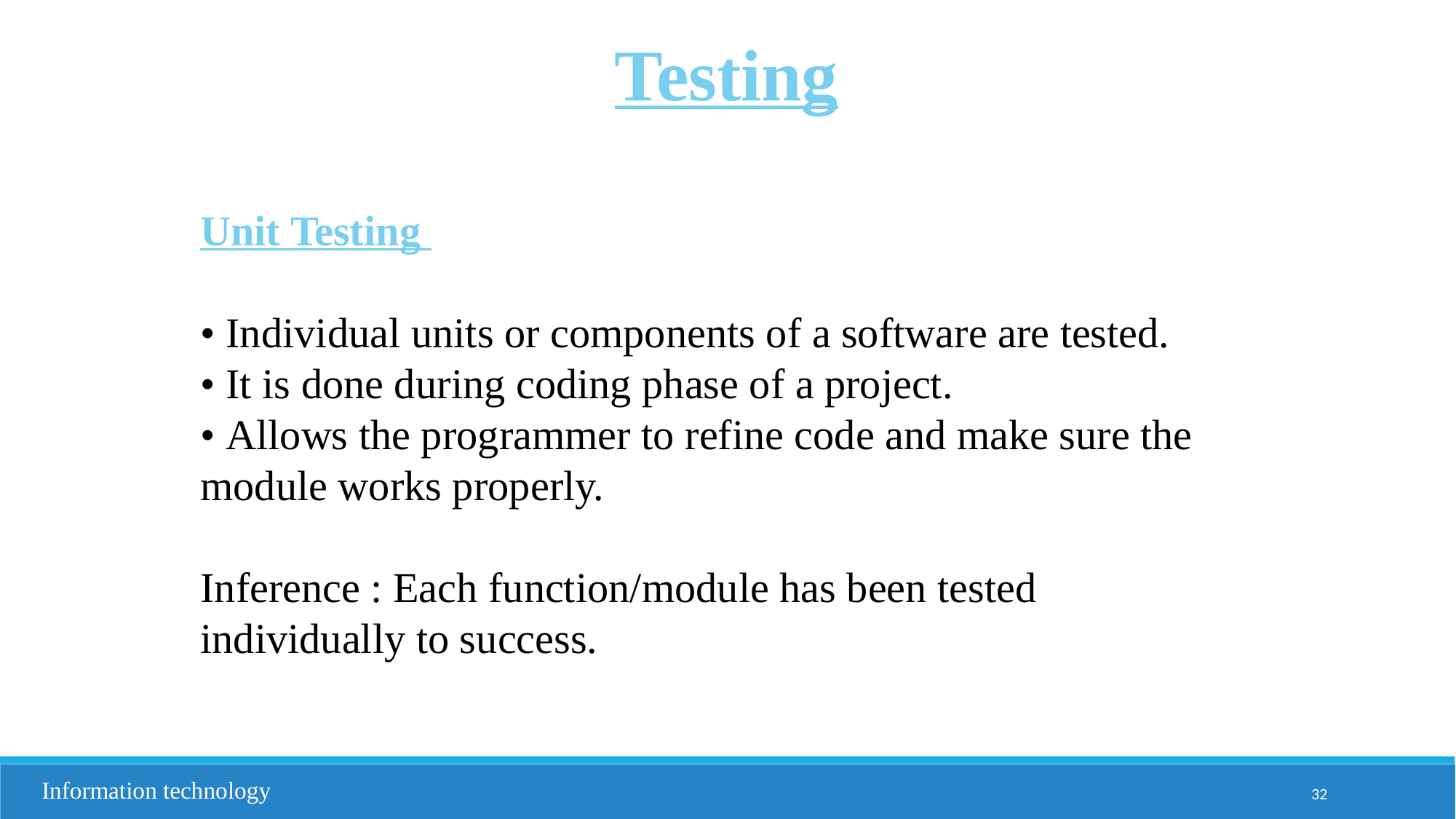

Testing
Unit Testing
77
• Individual units or components of a software are tested.
• It is done during coding phase of a project.
• Allows the programmer to refine code and make sure the
module works properly.

Inference : Each function/module has been tested
individually to success.
Information technology
32